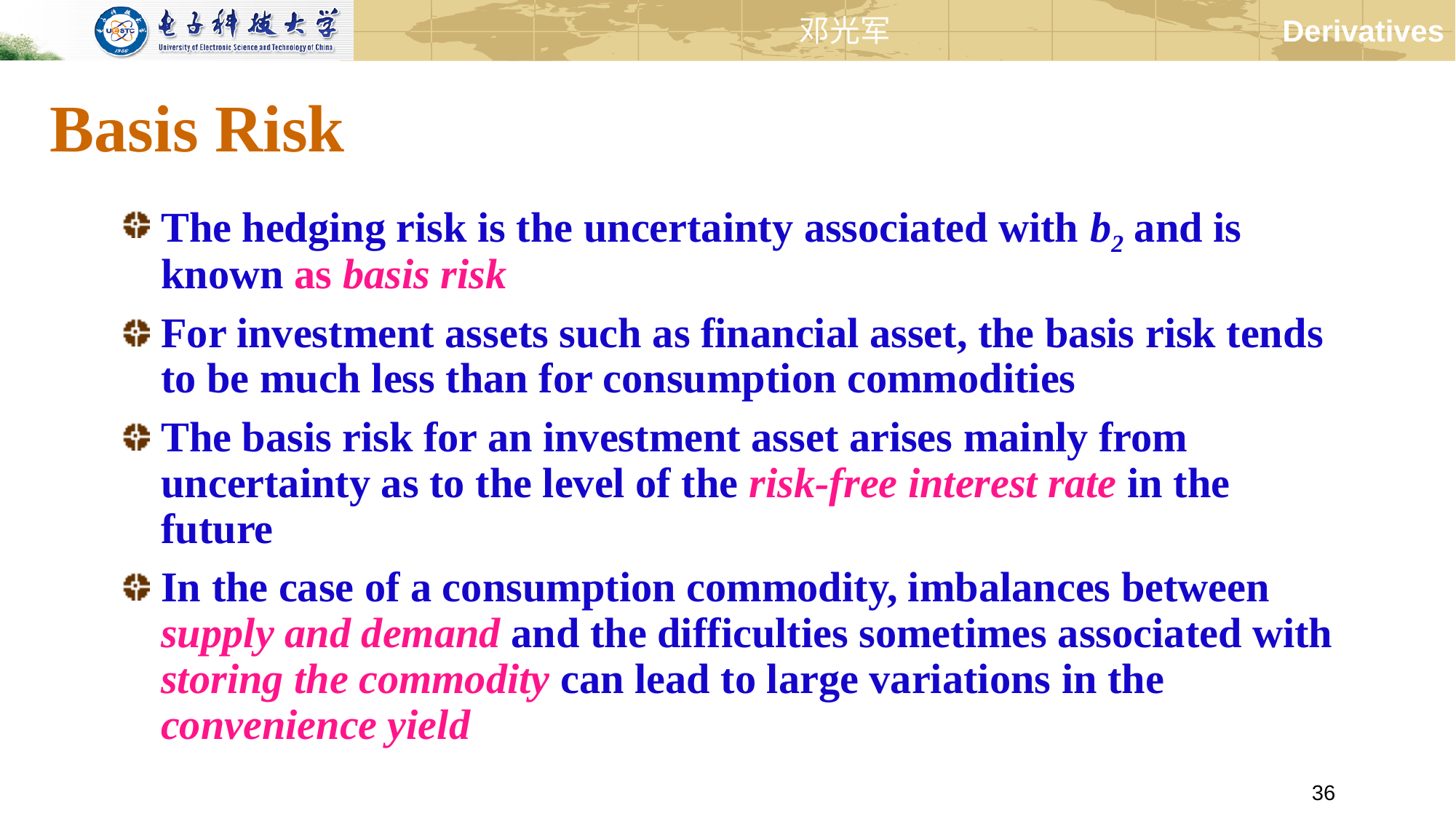

# Basis Risk
The hedging risk is the uncertainty associated with b2 and is known as basis risk
For investment assets such as financial asset, the basis risk tends to be much less than for consumption commodities
The basis risk for an investment asset arises mainly from uncertainty as to the level of the risk-free interest rate in the future
In the case of a consumption commodity, imbalances between supply and demand and the difficulties sometimes associated with storing the commodity can lead to large variations in the convenience yield